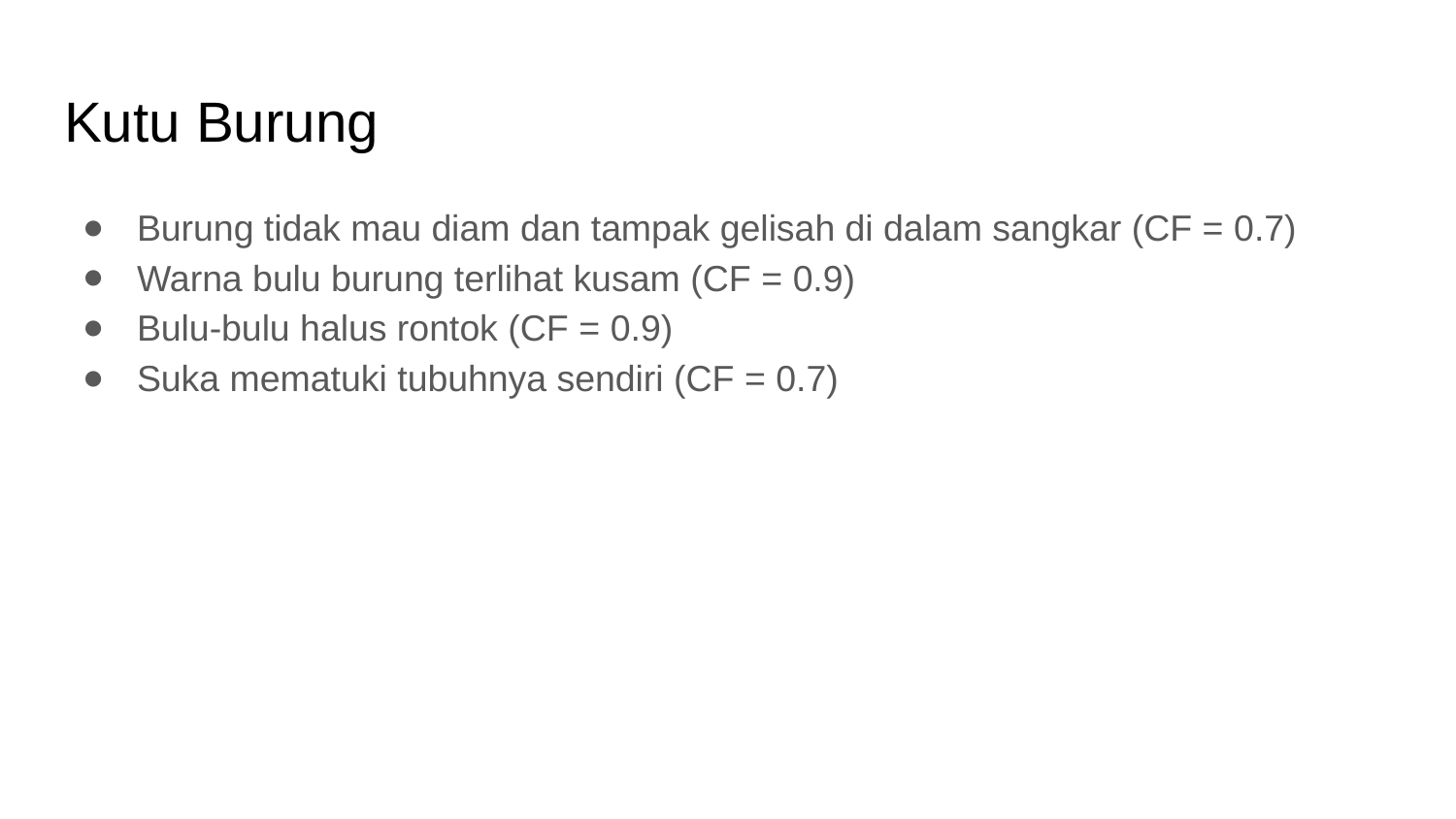

# Kutu Burung
Burung tidak mau diam dan tampak gelisah di dalam sangkar (CF = 0.7)
Warna bulu burung terlihat kusam (CF = 0.9)
Bulu-bulu halus rontok (CF = 0.9)
Suka mematuki tubuhnya sendiri (CF = 0.7)